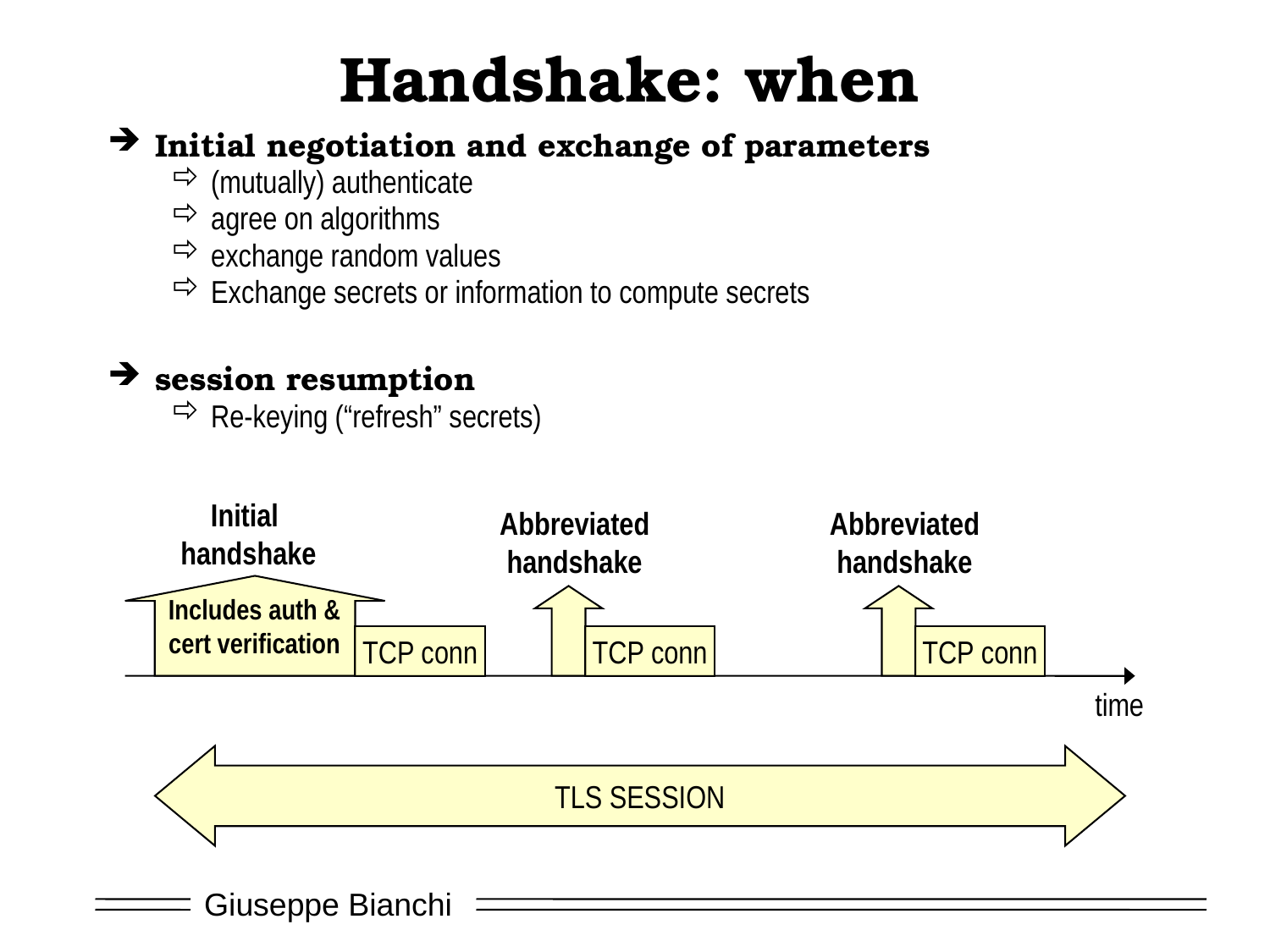

# Handshake: when
Initial negotiation and exchange of parameters
(mutually) authenticate
agree on algorithms
exchange random values
Exchange secrets or information to compute secrets

session resumption
Re-keying (“refresh” secrets)

Initial
handshake
Abbreviated
handshake
Abbreviated
handshake

Includes auth &
cert verification

TCP conn
TCP conn
TCP conn

time
TLS SESSION